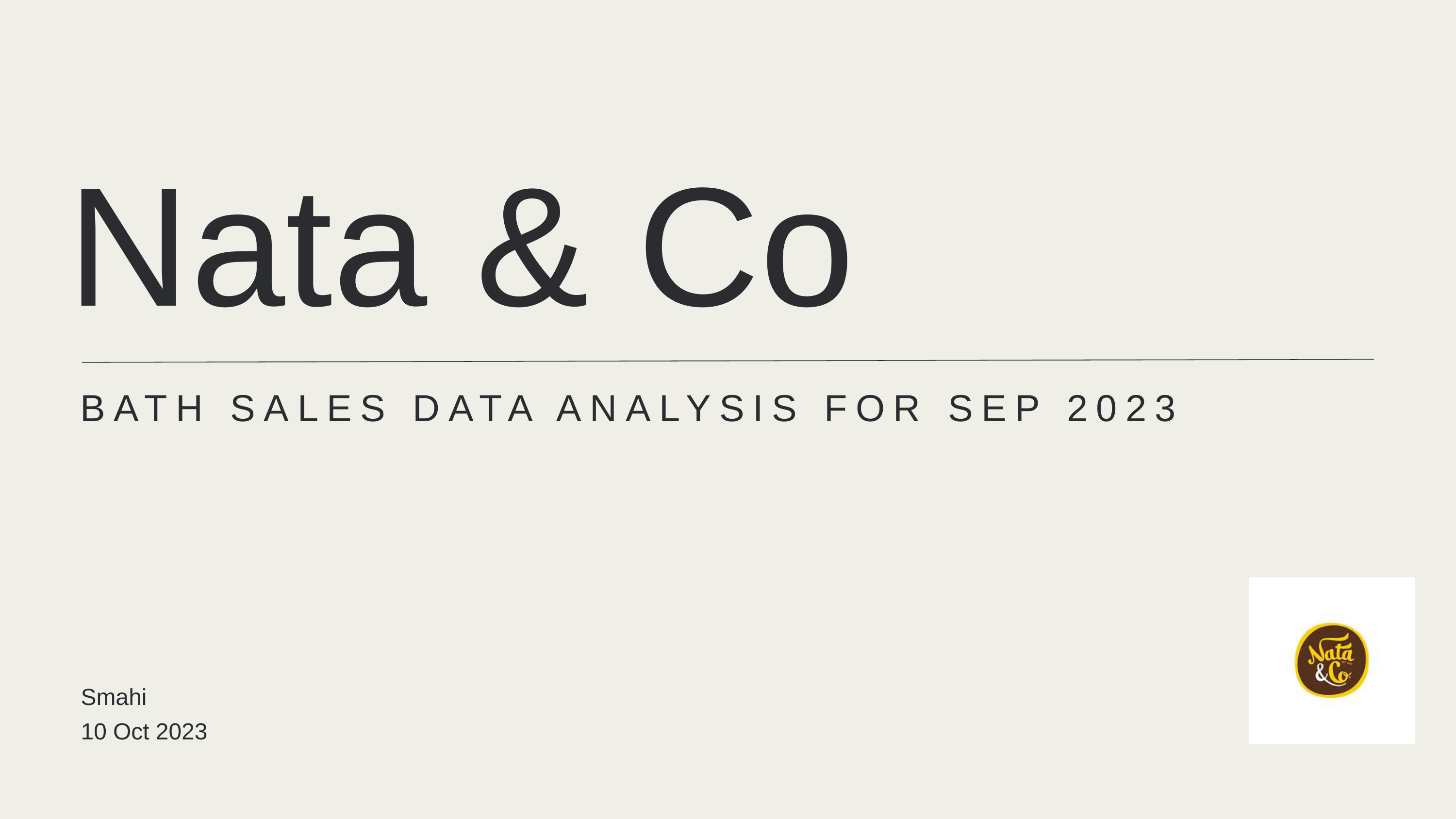

Nata & Co

BATH SALES DATA ANALYSIS FOR SEP 2023

Smahi
10 Oct 2023